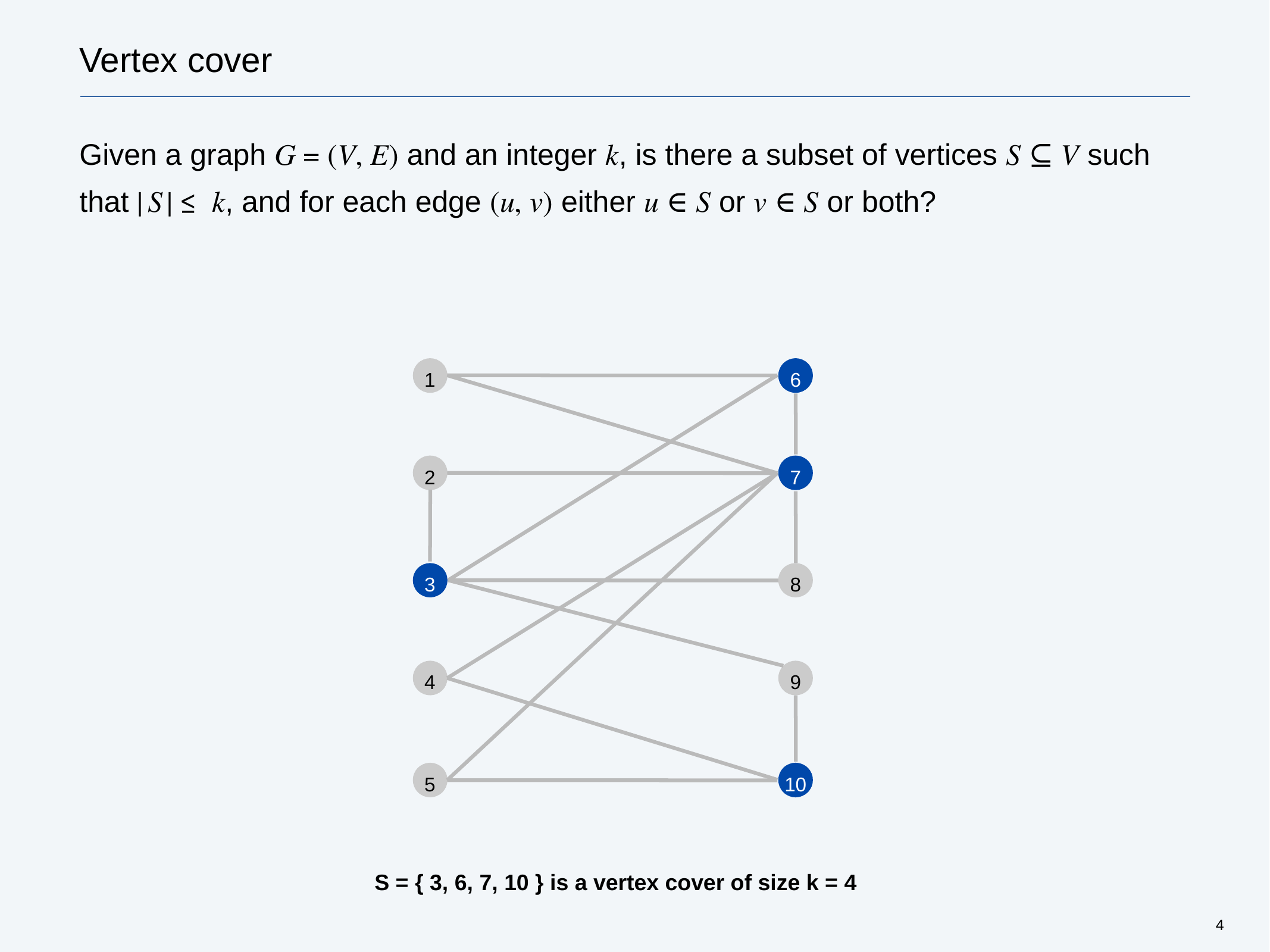

# Vertex cover
Given a graph G = (V, E) and an integer k, is there a subset of vertices S ⊆ V such that | S | ≤  k, and for each edge (u, v) either u ∈ S or v ∈ S or both?

1

6

2

7

3

8

4

9

5

10

S = { 3, 6, 7, 10 } is a vertex cover of size k = 4
4